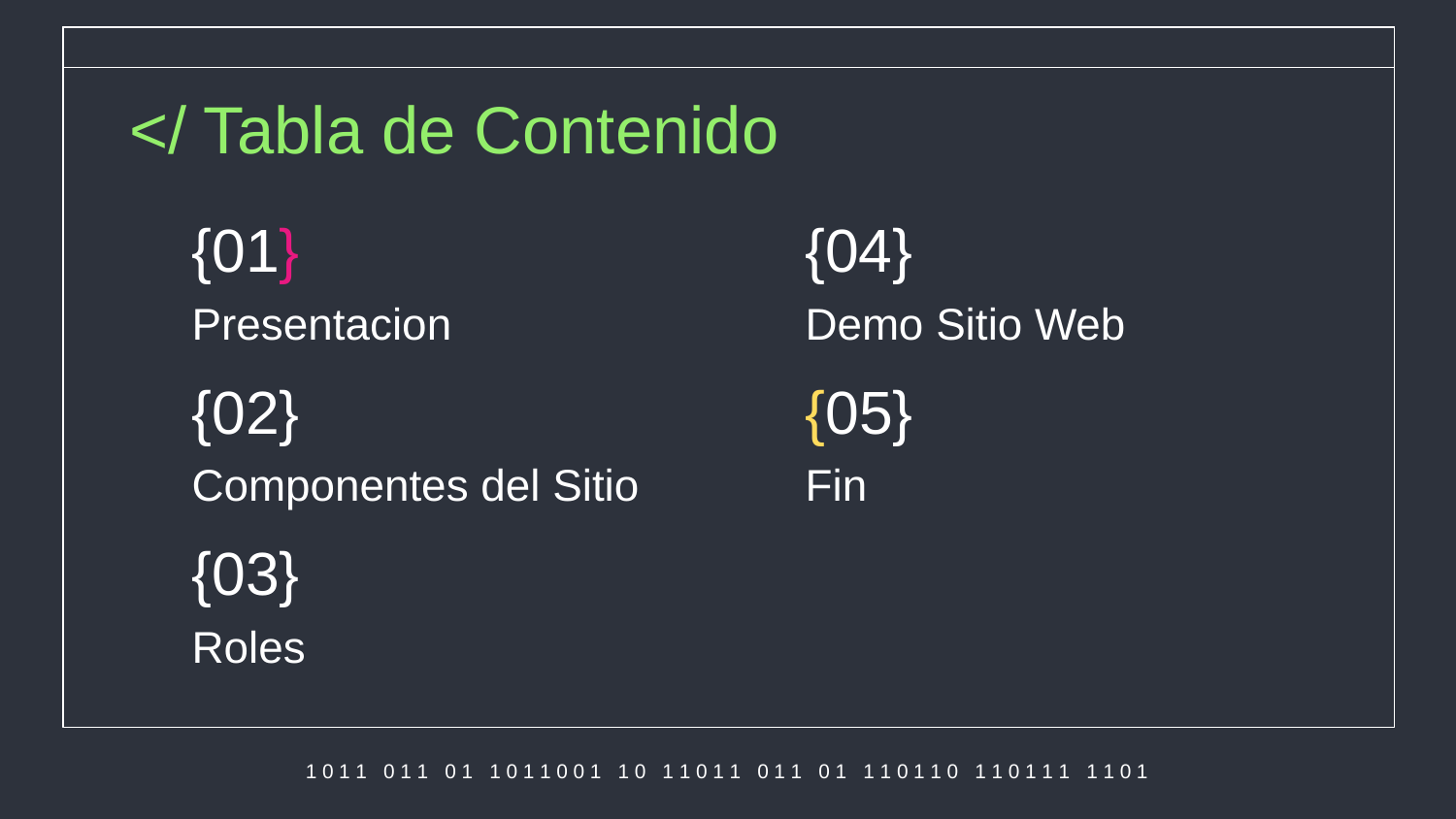

</ Tabla de Contenido
{01}
{04}
# Presentacion
Demo Sitio Web
{02}
{05}
Componentes del Sitio
Fin
{03}
Roles